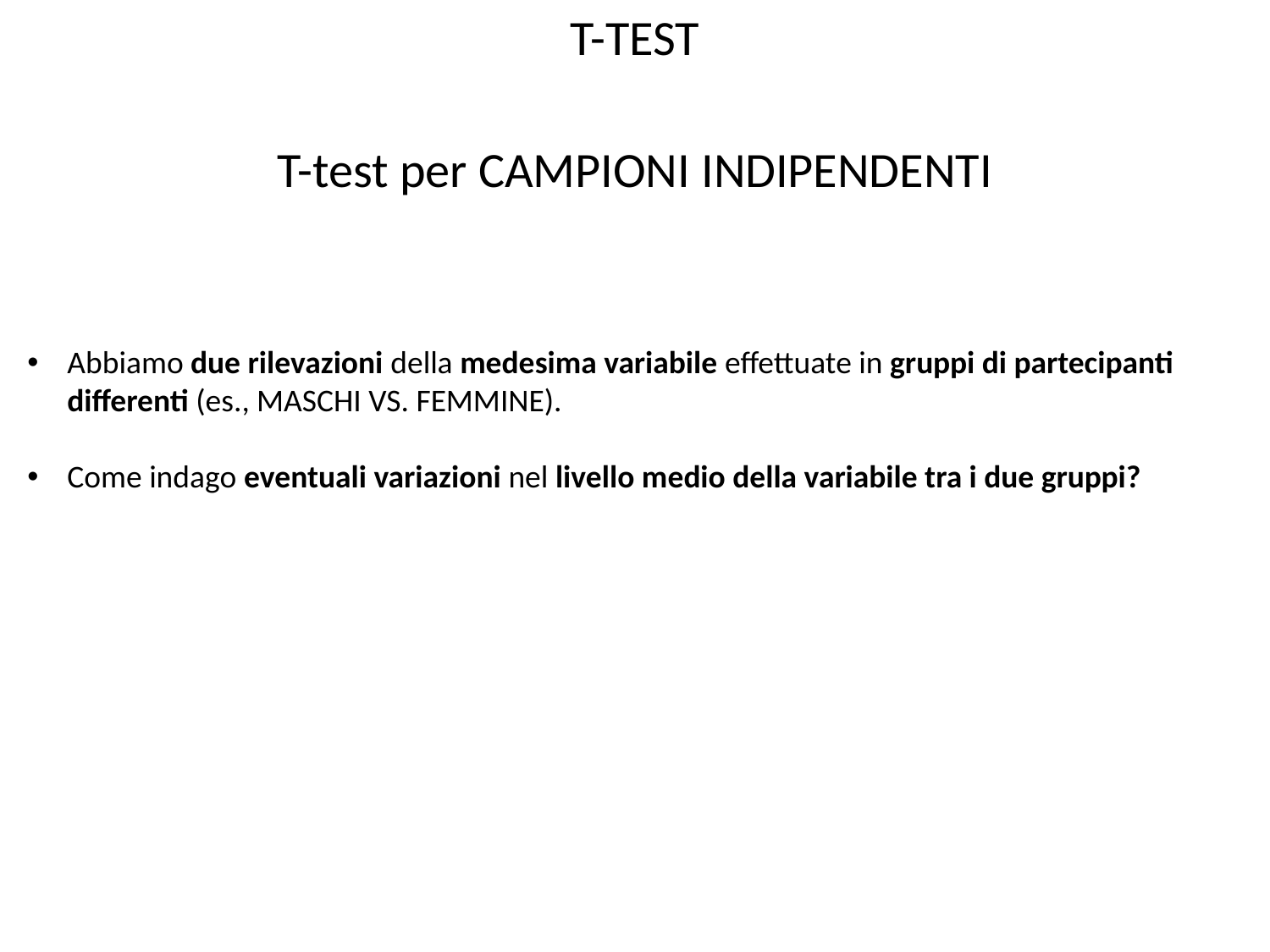

T-TEST
T-test per CAMPIONI INDIPENDENTI
Abbiamo due rilevazioni della medesima variabile effettuate in gruppi di partecipanti differenti (es., MASCHI VS. FEMMINE).

Come indago eventuali variazioni nel livello medio della variabile tra i due gruppi?